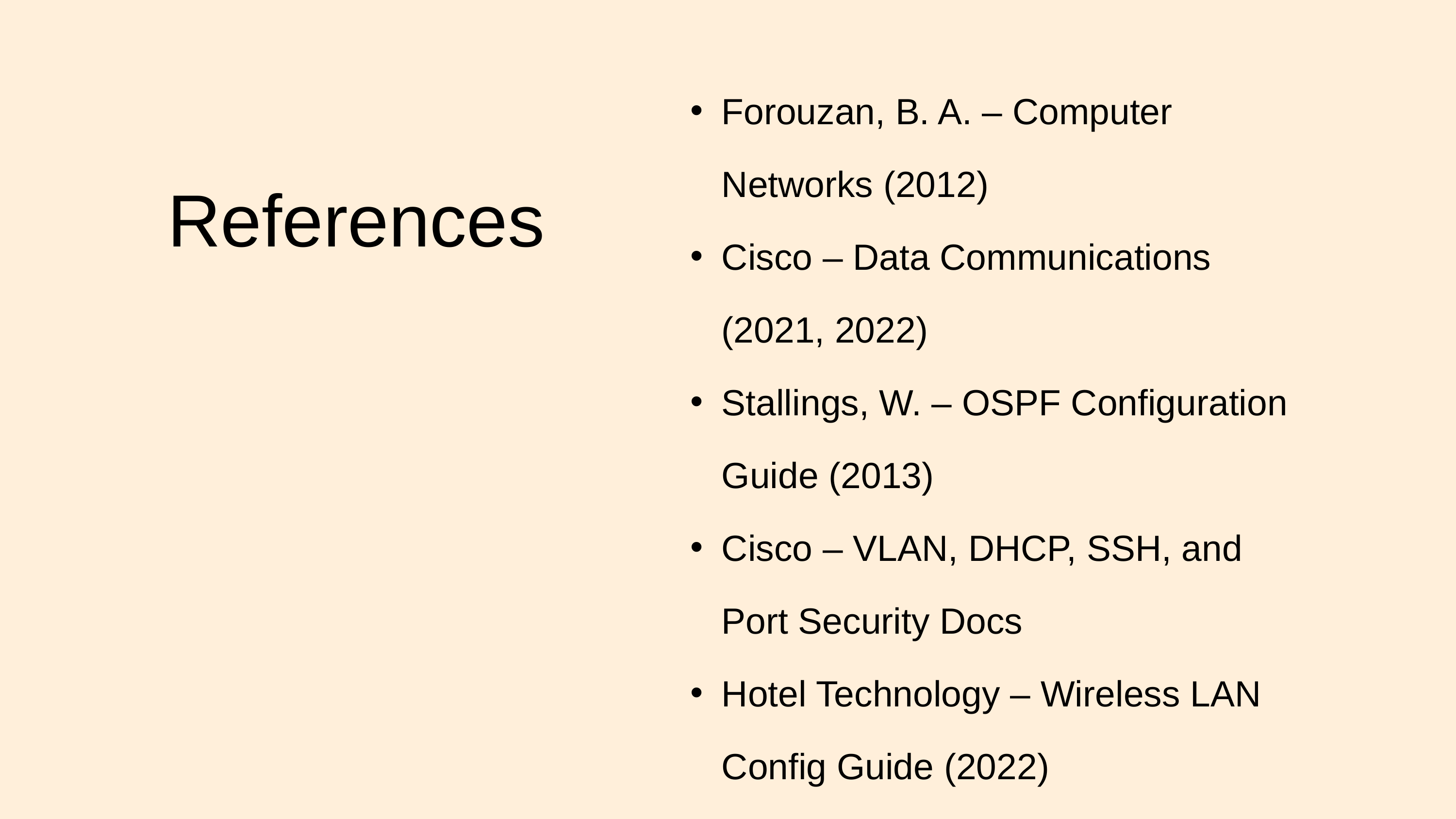

Forouzan, B. A. – Computer Networks (2012)
Cisco – Data Communications (2021, 2022)
Stallings, W. – OSPF Configuration Guide (2013)
Cisco – VLAN, DHCP, SSH, and Port Security Docs
Hotel Technology – Wireless LAN Config Guide (2022)
References